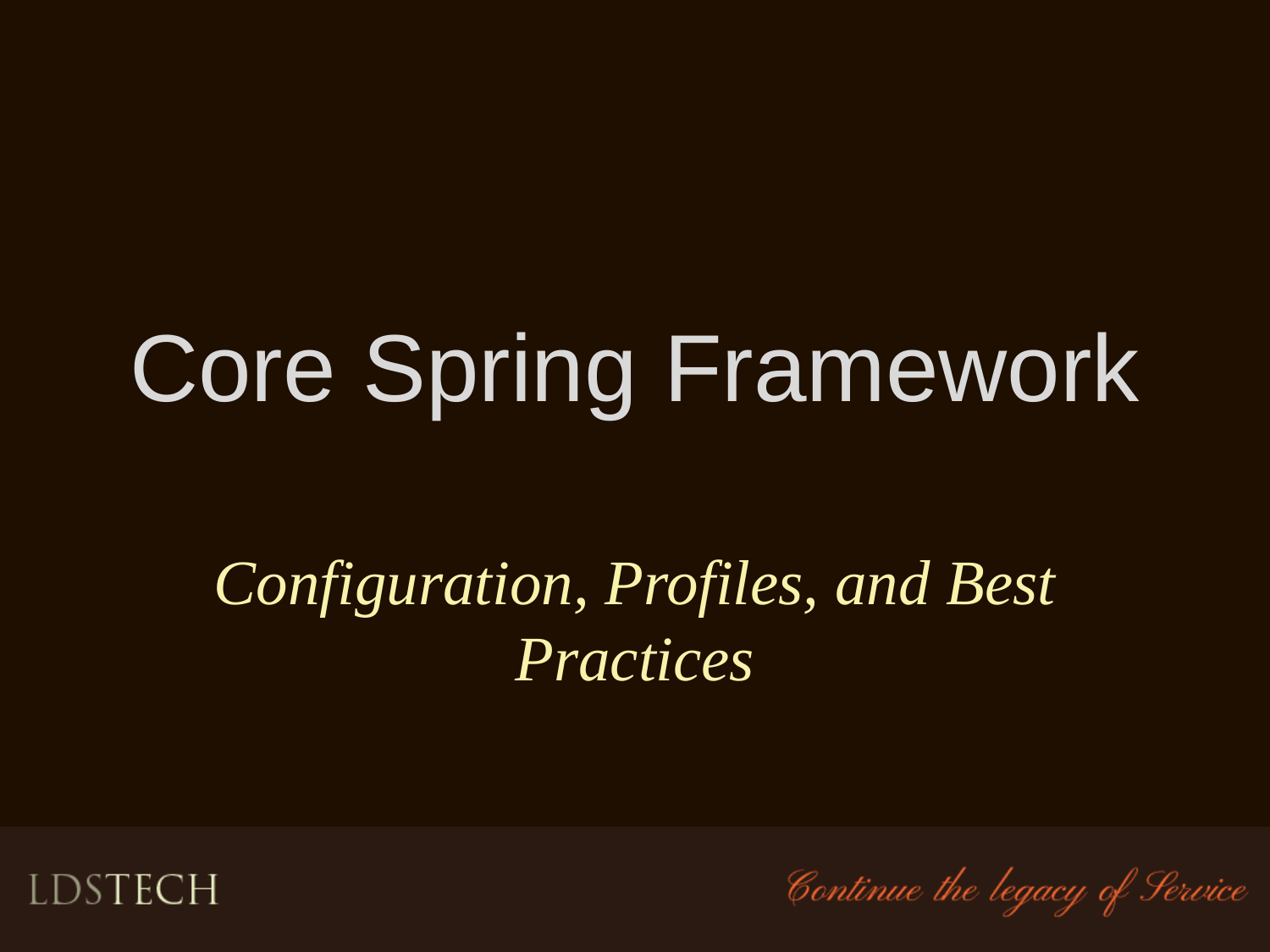

# Core Spring Framework
Configuration, Profiles, and Best Practices